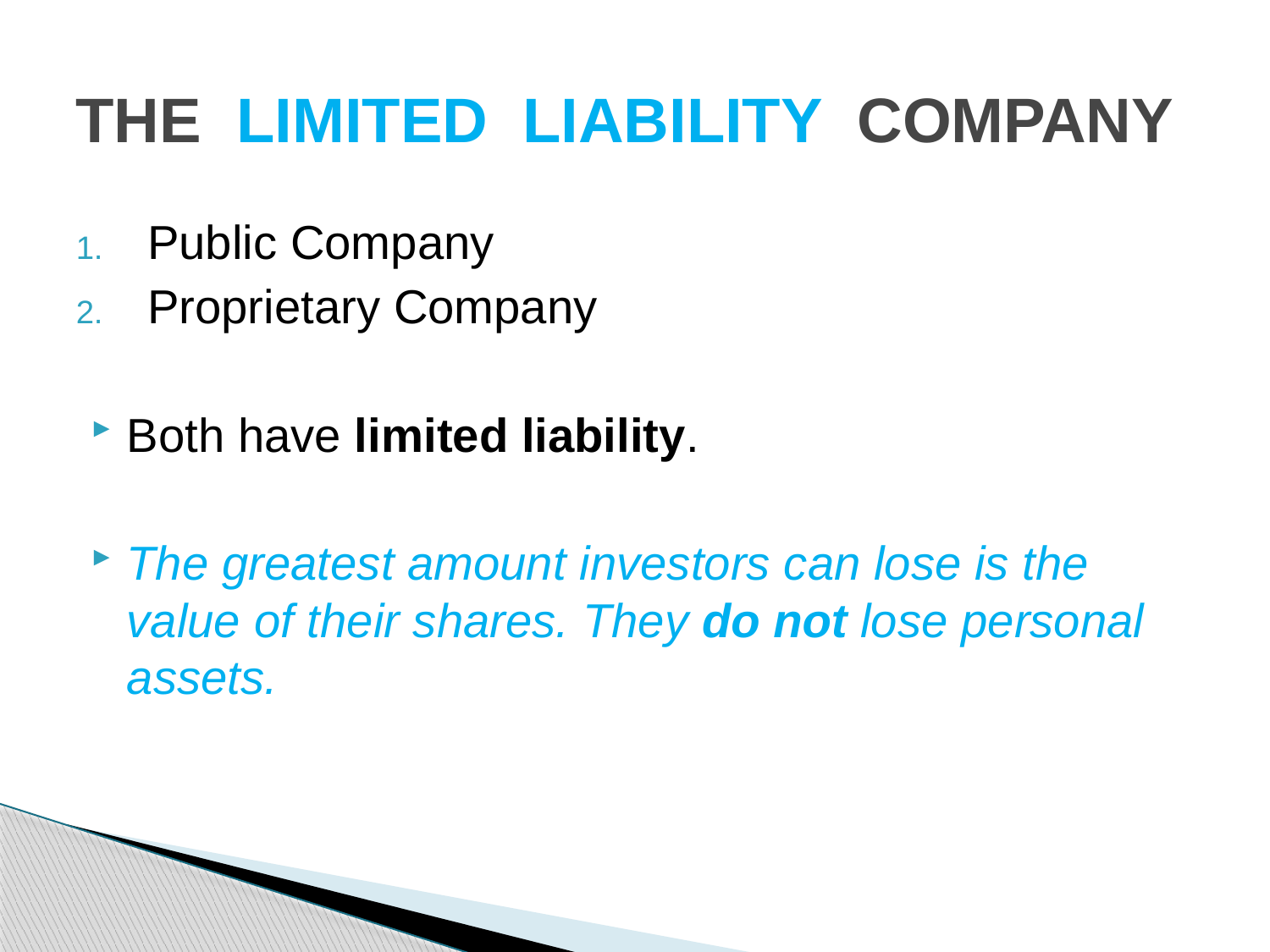

# THE  LIMITED  LIABILITY  COMPANY
Public Company
Proprietary Company

Both have limited liability.

The greatest amount investors can lose is the value of their shares. They do not lose personal assets.